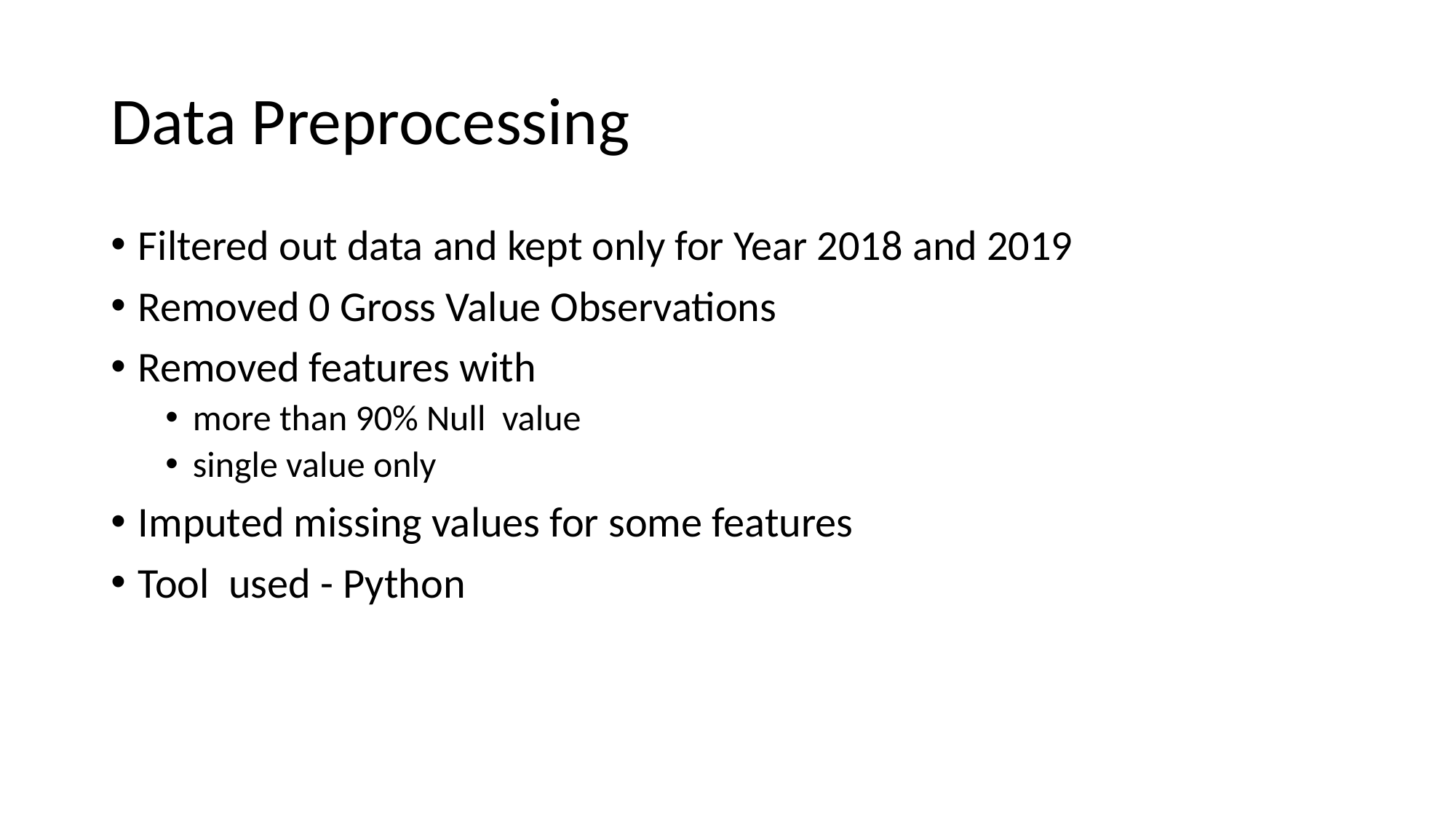

# Data Preprocessing
Filtered out data and kept only for Year 2018 and 2019
Removed 0 Gross Value Observations
Removed features with
more than 90% Null  value
single value only
Imputed missing values for some features
Tool  used - Python